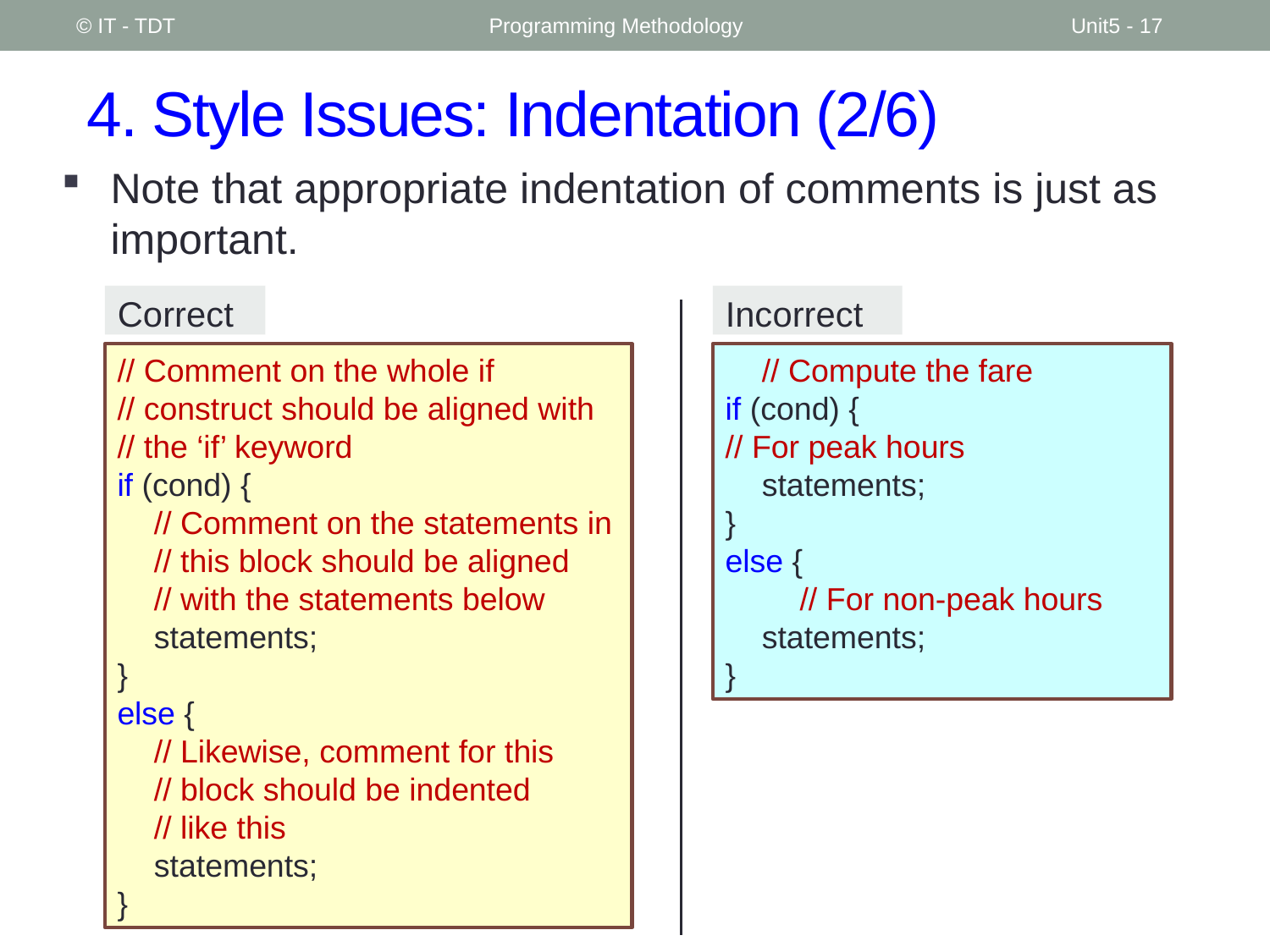

© IT - TDT
Programming Methodology
Unit5 - 17
# 4. Style Issues: Indentation (2/6)
Note that appropriate indentation of comments is just as important.
Correct
Incorrect
// Comment on the whole if
// construct should be aligned with
// the ‘if’ keyword
if (cond) {
	// Comment on the statements in
	// this block should be aligned
 	// with the statements below
	statements;
}
else {
	// Likewise, comment for this
	// block should be indented
	// like this
	statements;
}
	// Compute the fare
if (cond) {
// For peak hours
	statements;
}
else {
		// For non-peak hours
	statements;
}